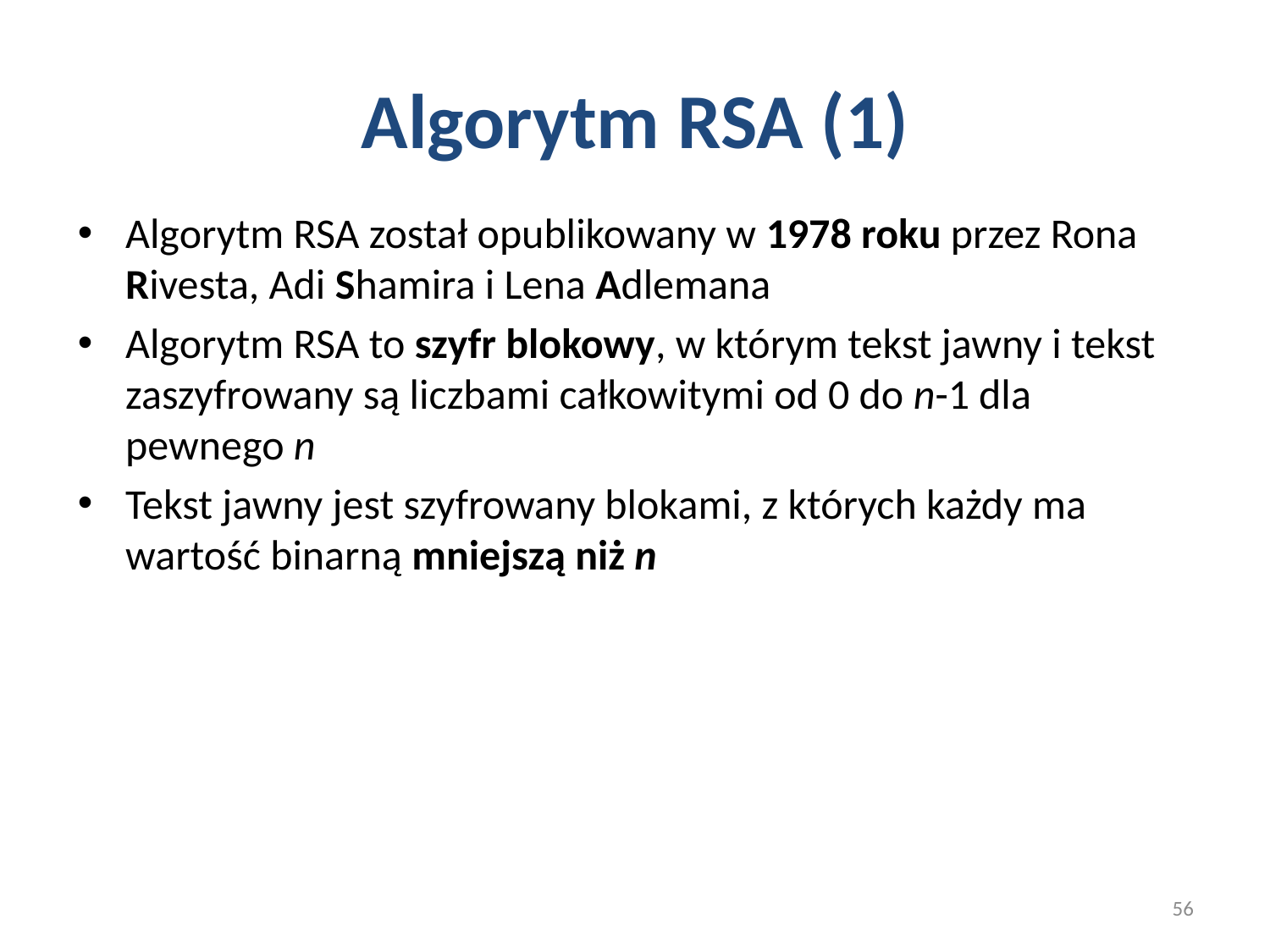

# Algorytm RSA (1)
Algorytm RSA został opublikowany w 1978 roku przez Rona Rivesta, Adi Shamira i Lena Adlemana
Algorytm RSA to szyfr blokowy, w którym tekst jawny i tekst zaszyfrowany są liczbami całkowitymi od 0 do n-1 dla pewnego n
Tekst jawny jest szyfrowany blokami, z których każdy ma wartość binarną mniejszą niż n
56